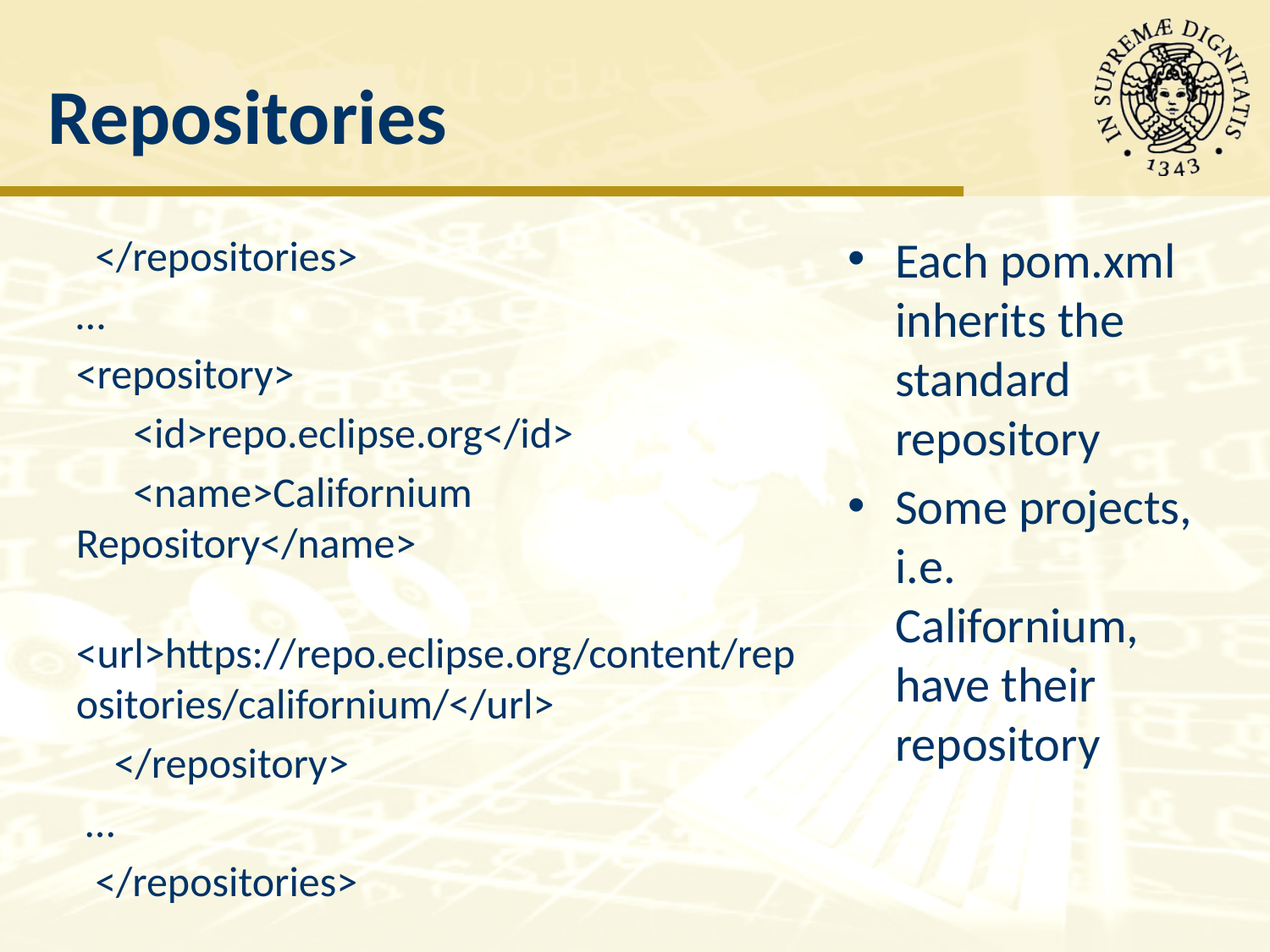

# Repositories
  </repositories>
…
<repository>
      <id>repo.eclipse.org</id>
      <name>Californium Repository</name>
      <url>https://repo.eclipse.org/content/repositories/californium/</url>
    </repository>
 …
  </repositories>
Each pom.xml inherits the standard repository
Some projects, i.e. Californium, have their repository